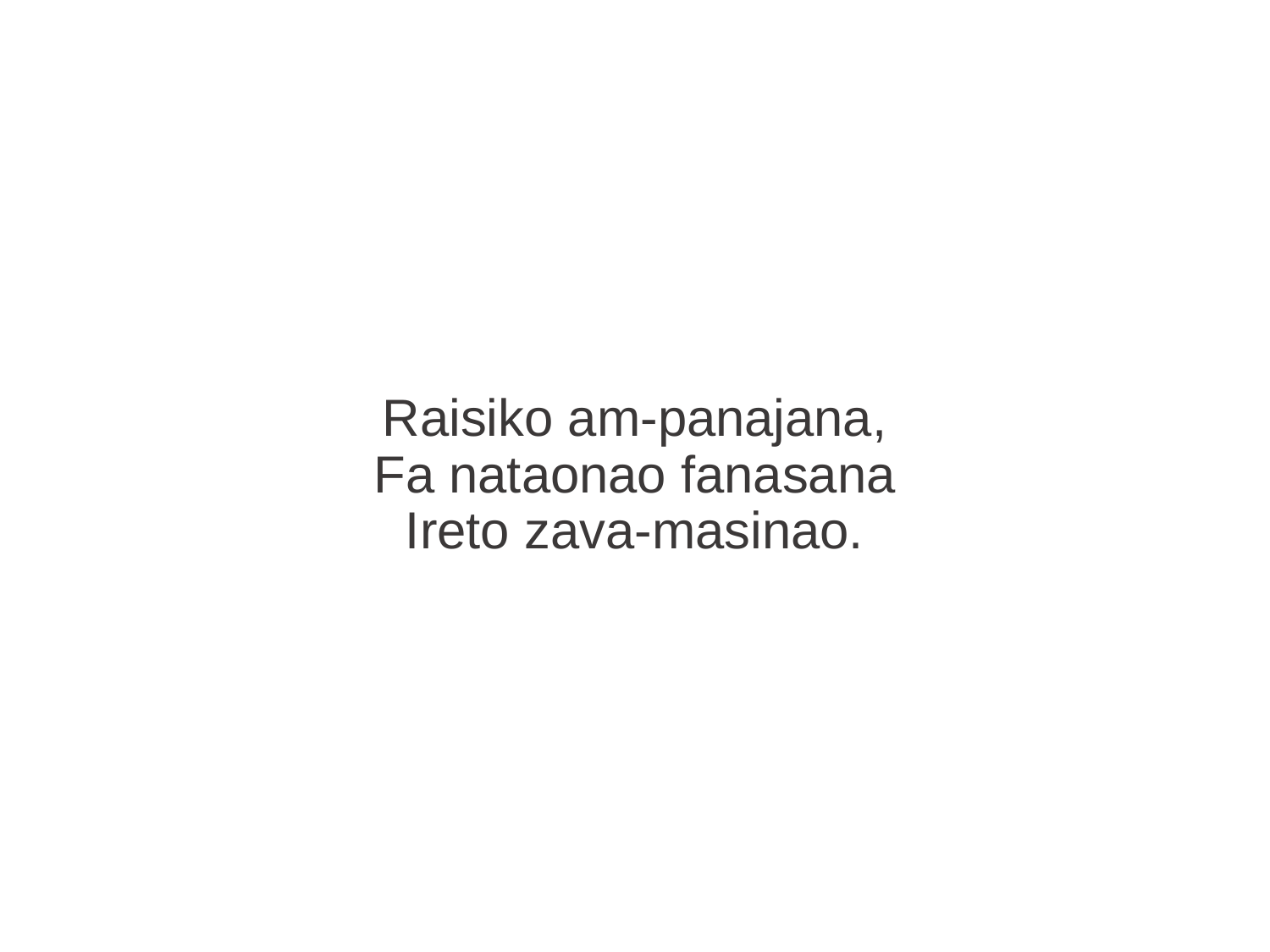

Raisiko am-panajana,
Fa nataonao fanasana
Ireto zava-masinao.